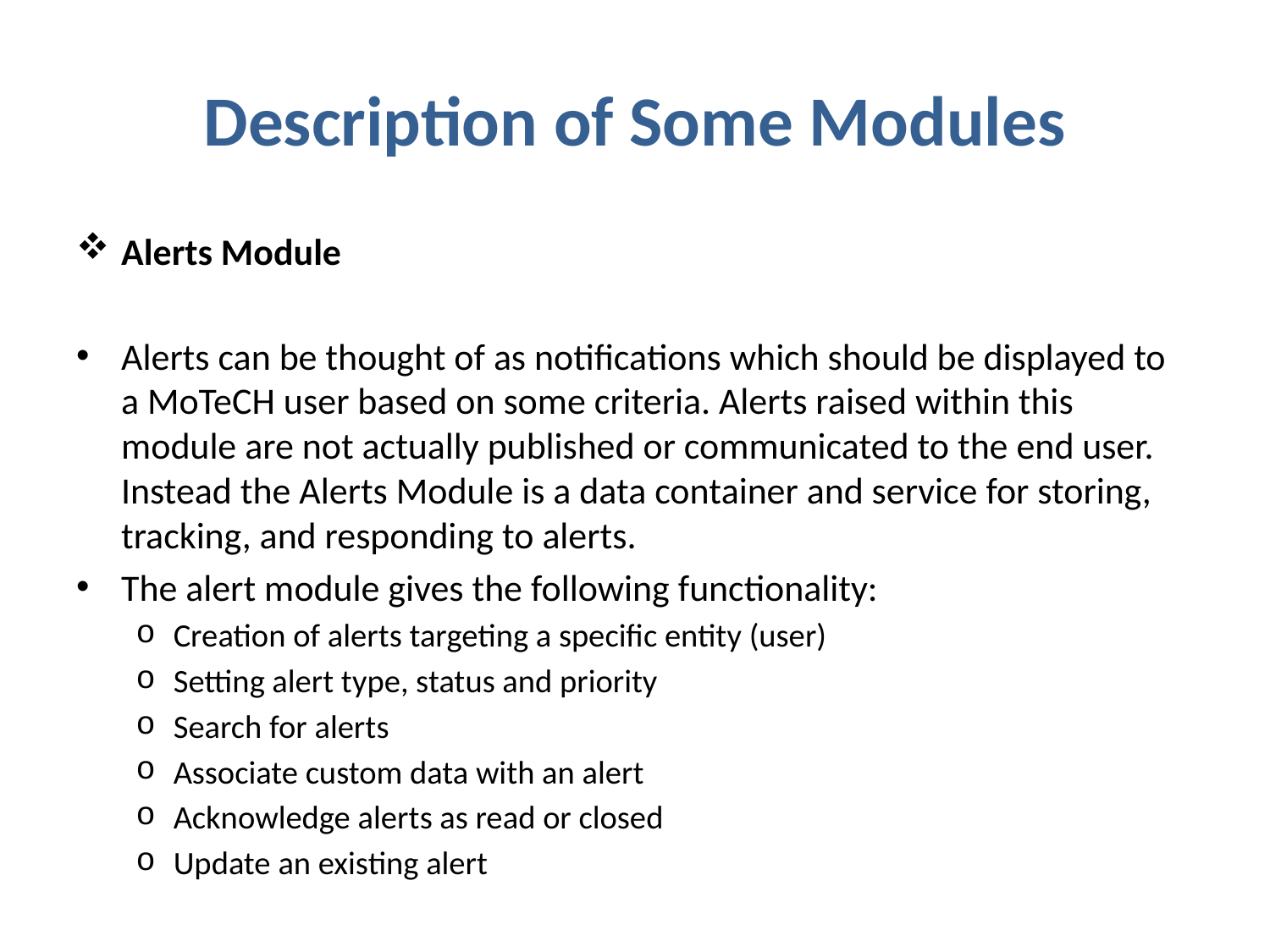

# Description of Some Modules
Alerts Module

Alerts can be thought of as notifications which should be displayed to a MoTeCH user based on some criteria. Alerts raised within this module are not actually published or communicated to the end user. Instead the Alerts Module is a data container and service for storing, tracking, and responding to alerts.
The alert module gives the following functionality:
Creation of alerts targeting a specific entity (user)
Setting alert type, status and priority
Search for alerts
Associate custom data with an alert
Acknowledge alerts as read or closed
Update an existing alert